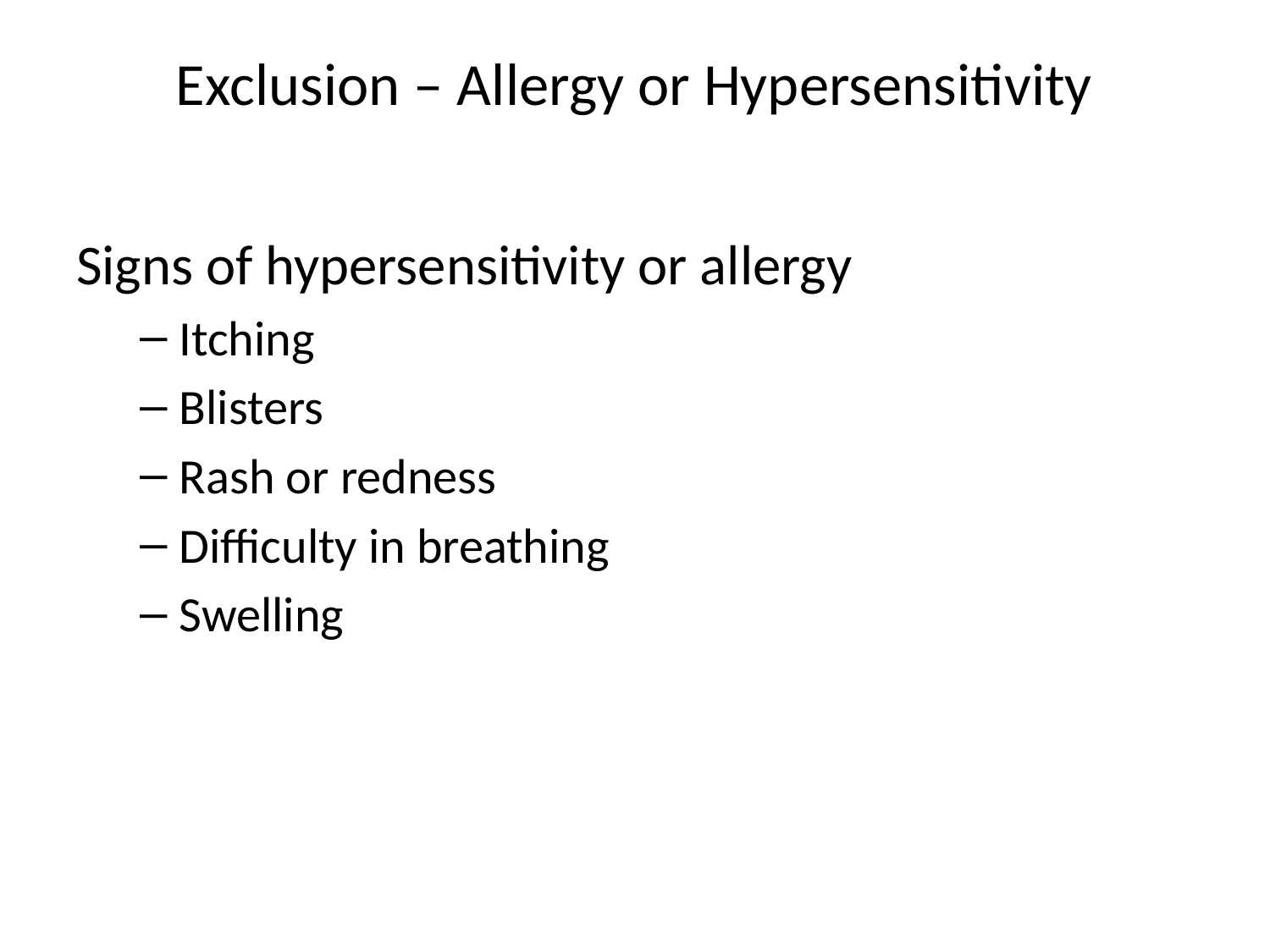

# Exclusion – Allergy or Hypersensitivity
Signs of hypersensitivity or allergy
Itching
Blisters
Rash or redness
Difficulty in breathing
Swelling